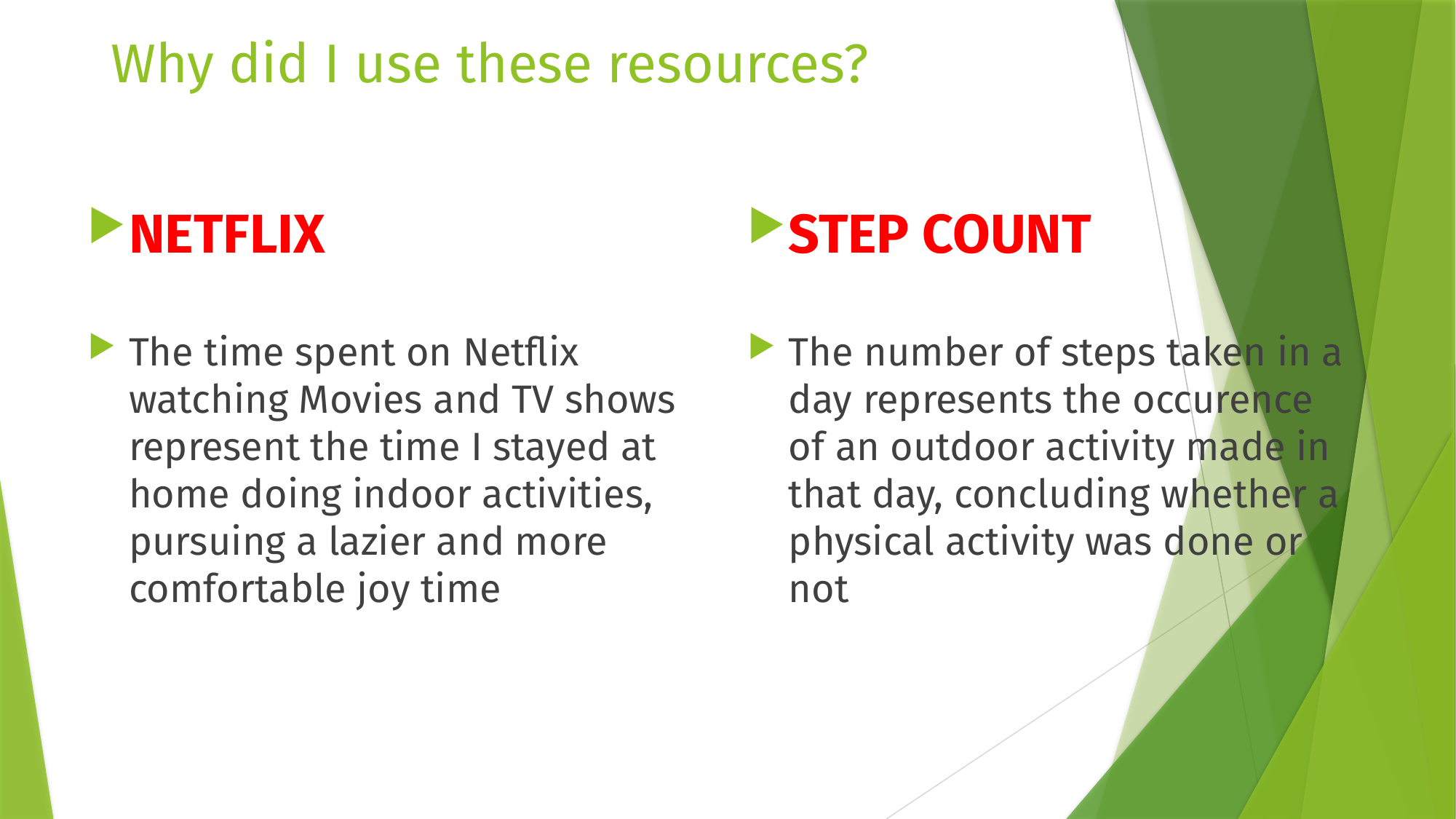

# Why did I use these resources?
NETFLIX

The time spent on Netflix watching Movies and TV shows represent the time I stayed at home doing indoor activities, pursuing a lazier and more comfortable joy time
STEP COUNT

The number of steps taken in a day represents the occurence of an outdoor activity made in that day, concluding whether a physical activity was done or not